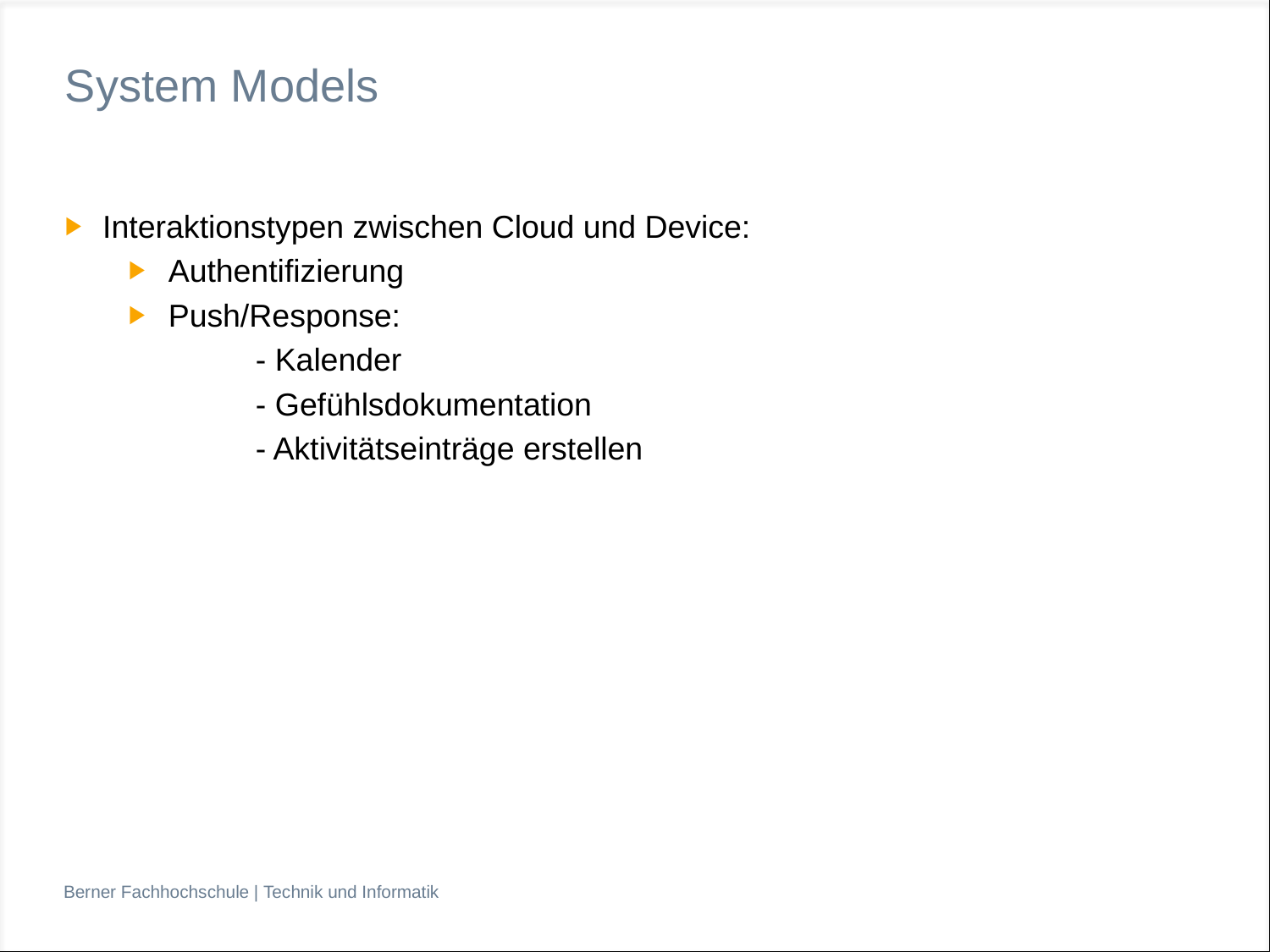

# System Models
Interaktionstypen zwischen Cloud und Device:
Authentifizierung
Push/Response:
	- Kalender
	- Gefühlsdokumentation
	- Aktivitätseinträge erstellen